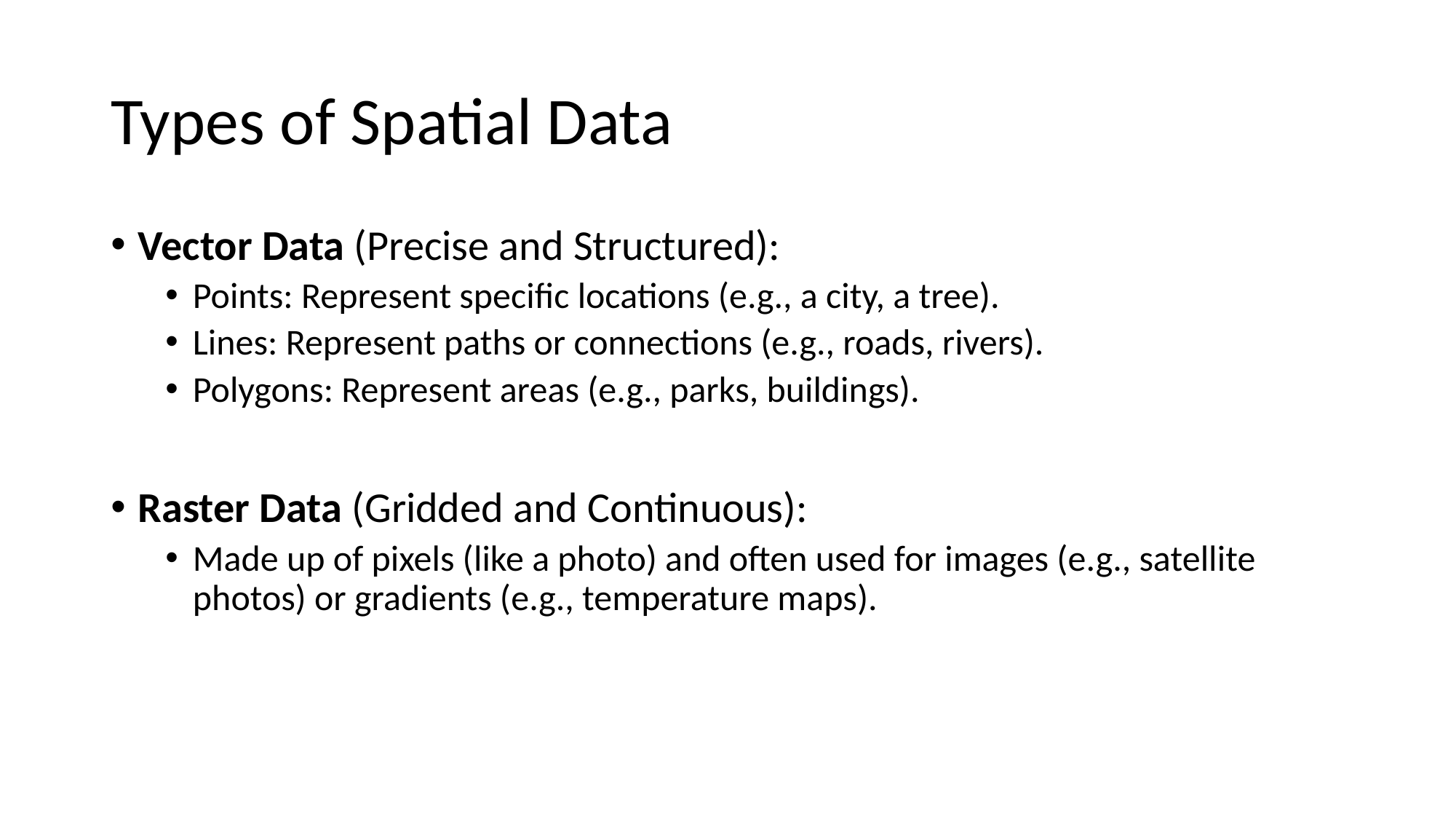

# Types of Spatial Data
Vector Data (Precise and Structured):
Points: Represent specific locations (e.g., a city, a tree).
Lines: Represent paths or connections (e.g., roads, rivers).
Polygons: Represent areas (e.g., parks, buildings).

Raster Data (Gridded and Continuous):
Made up of pixels (like a photo) and often used for images (e.g., satellite photos) or gradients (e.g., temperature maps).